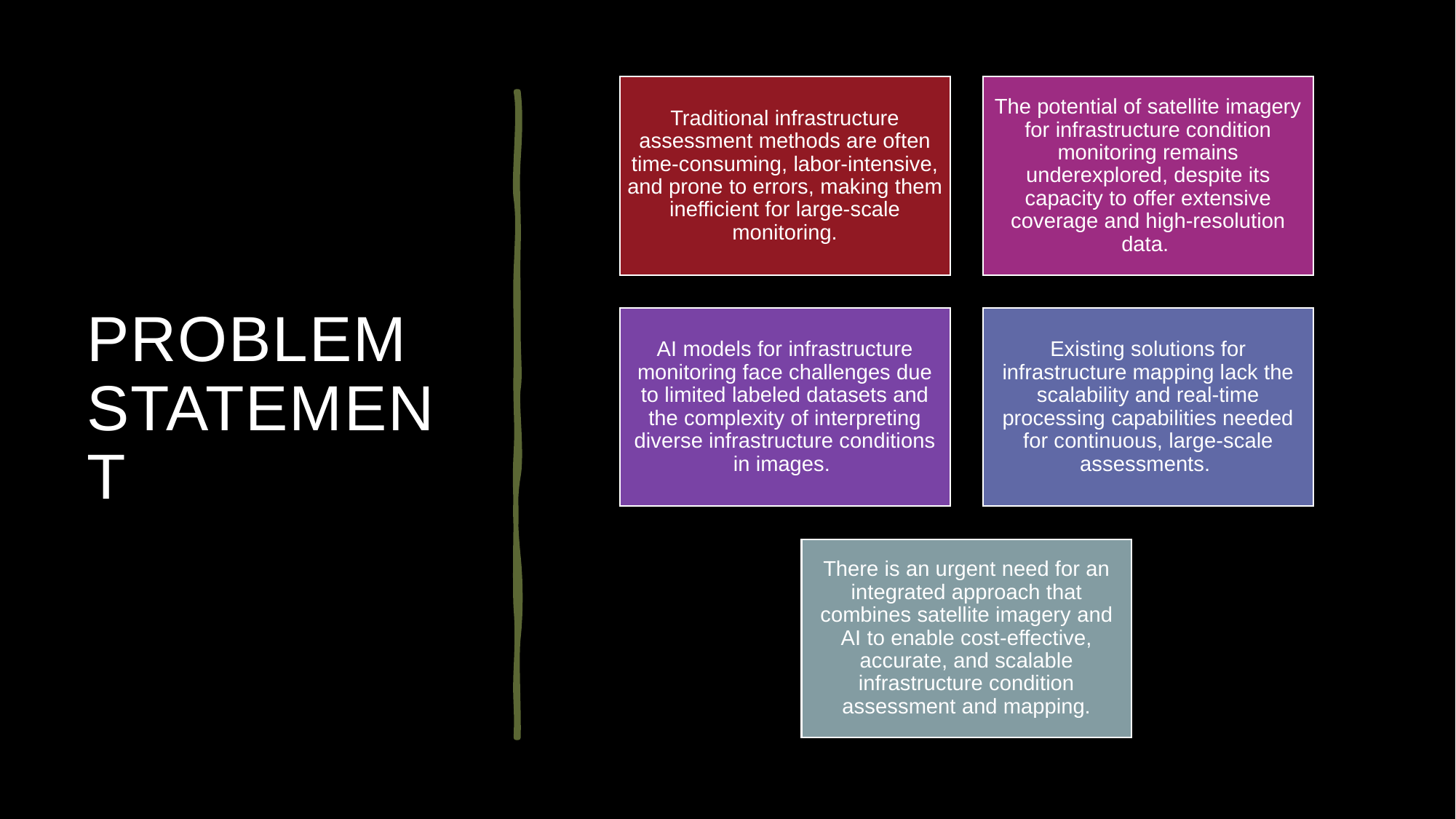

Traditional infrastructure assessment methods are often time-consuming, labor-intensive, and prone to errors, making them inefficient for large-scale monitoring.
The potential of satellite imagery for infrastructure condition monitoring remains underexplored, despite its capacity to offer extensive coverage and high-resolution data.
AI models for infrastructure monitoring face challenges due to limited labeled datasets and the complexity of interpreting diverse infrastructure conditions in images.
Existing solutions for infrastructure mapping lack the scalability and real-time processing capabilities needed for continuous, large-scale assessments.
There is an urgent need for an integrated approach that combines satellite imagery and AI to enable cost-effective, accurate, and scalable infrastructure condition assessment and mapping.
# PROBLEM STATEMENT